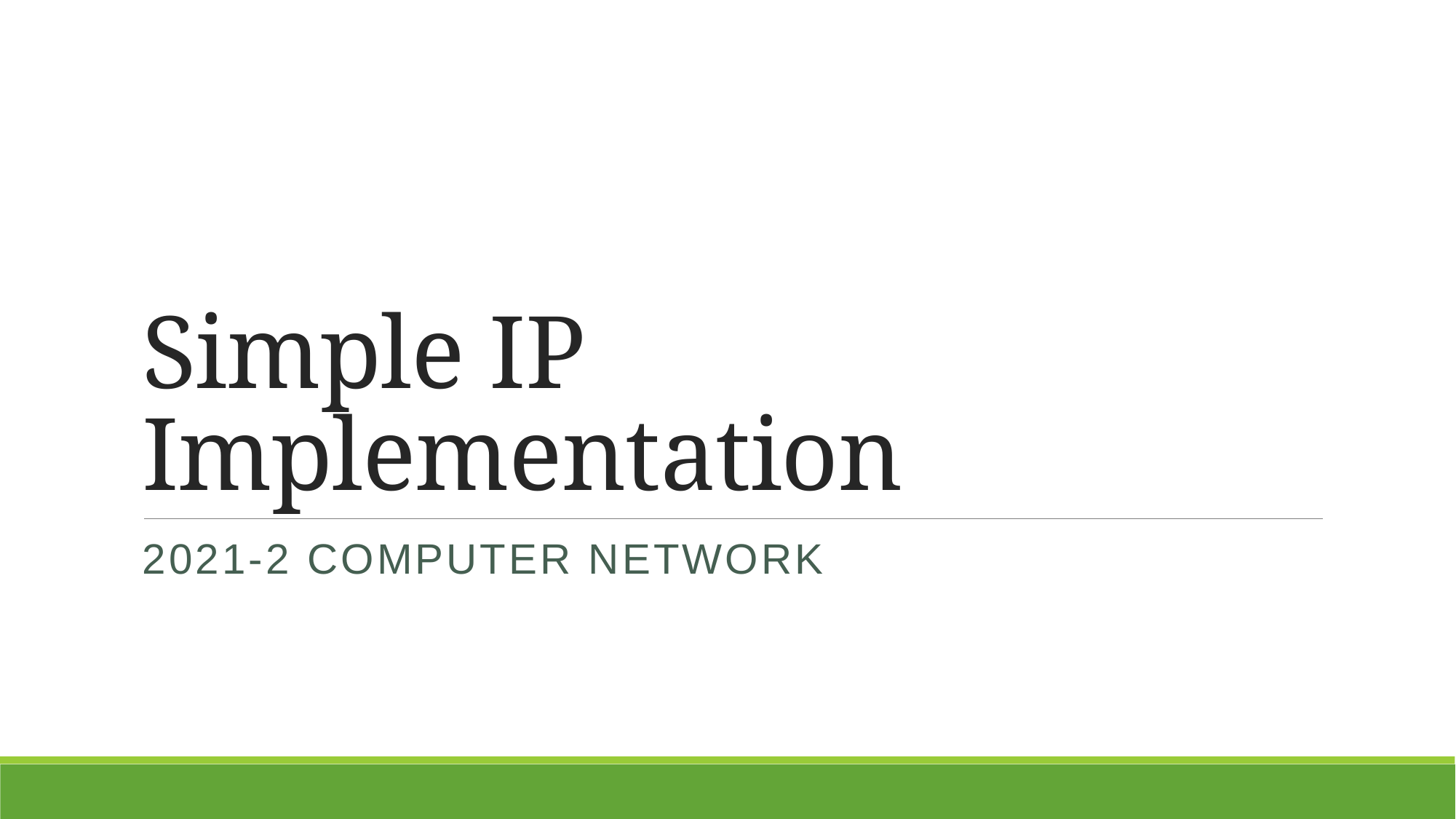

# Simple IP Implementation
2021-2 CoMputer network